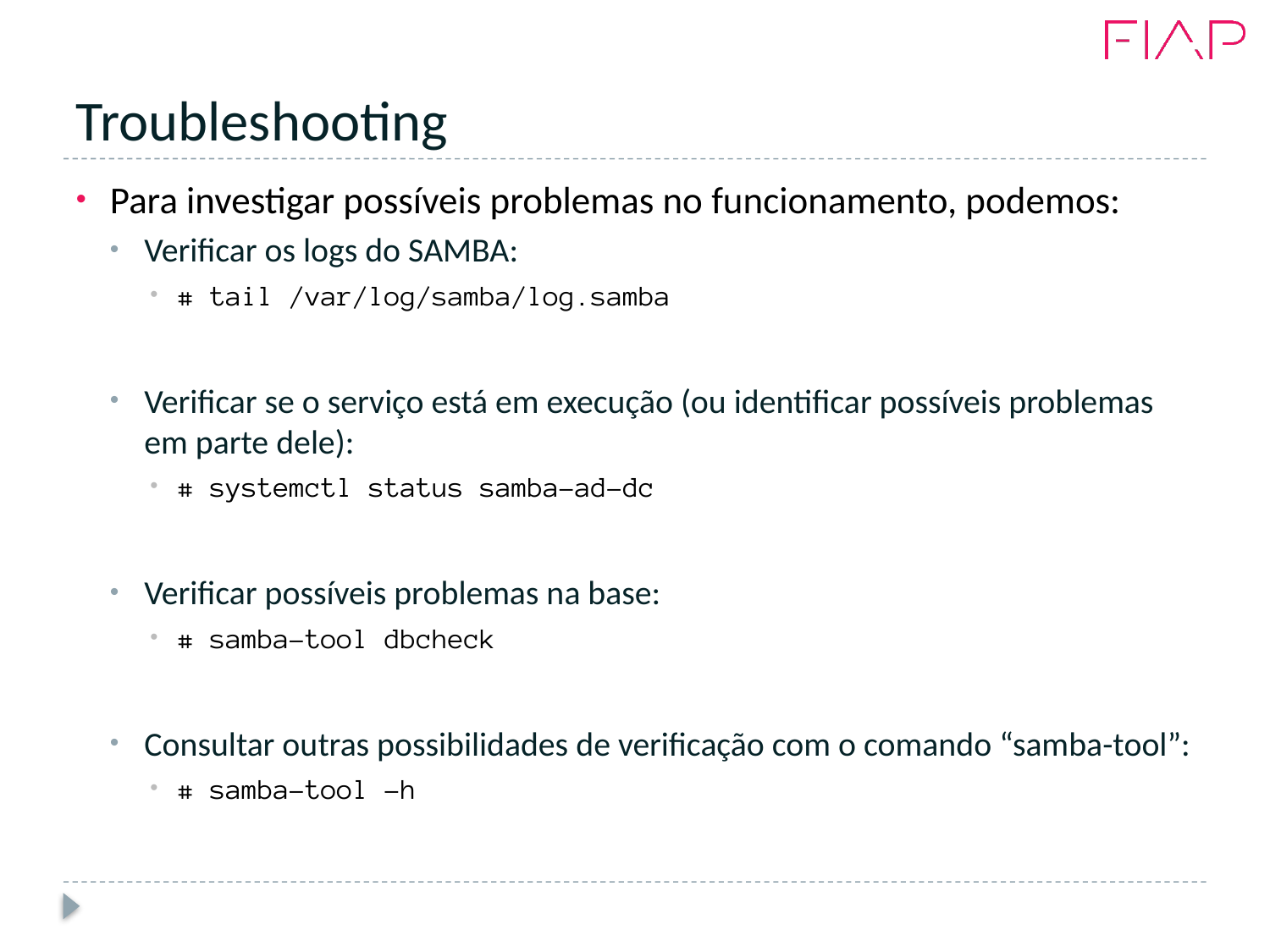

# Troubleshooting
Para investigar possíveis problemas no funcionamento, podemos:
Verificar os logs do SAMBA:
# tail /var/log/samba/log.samba

Verificar se o serviço está em execução (ou identificar possíveis problemas em parte dele):
# systemctl status samba-ad-dc

Verificar possíveis problemas na base:
# samba-tool dbcheck

Consultar outras possibilidades de verificação com o comando “samba-tool”:
# samba-tool -h